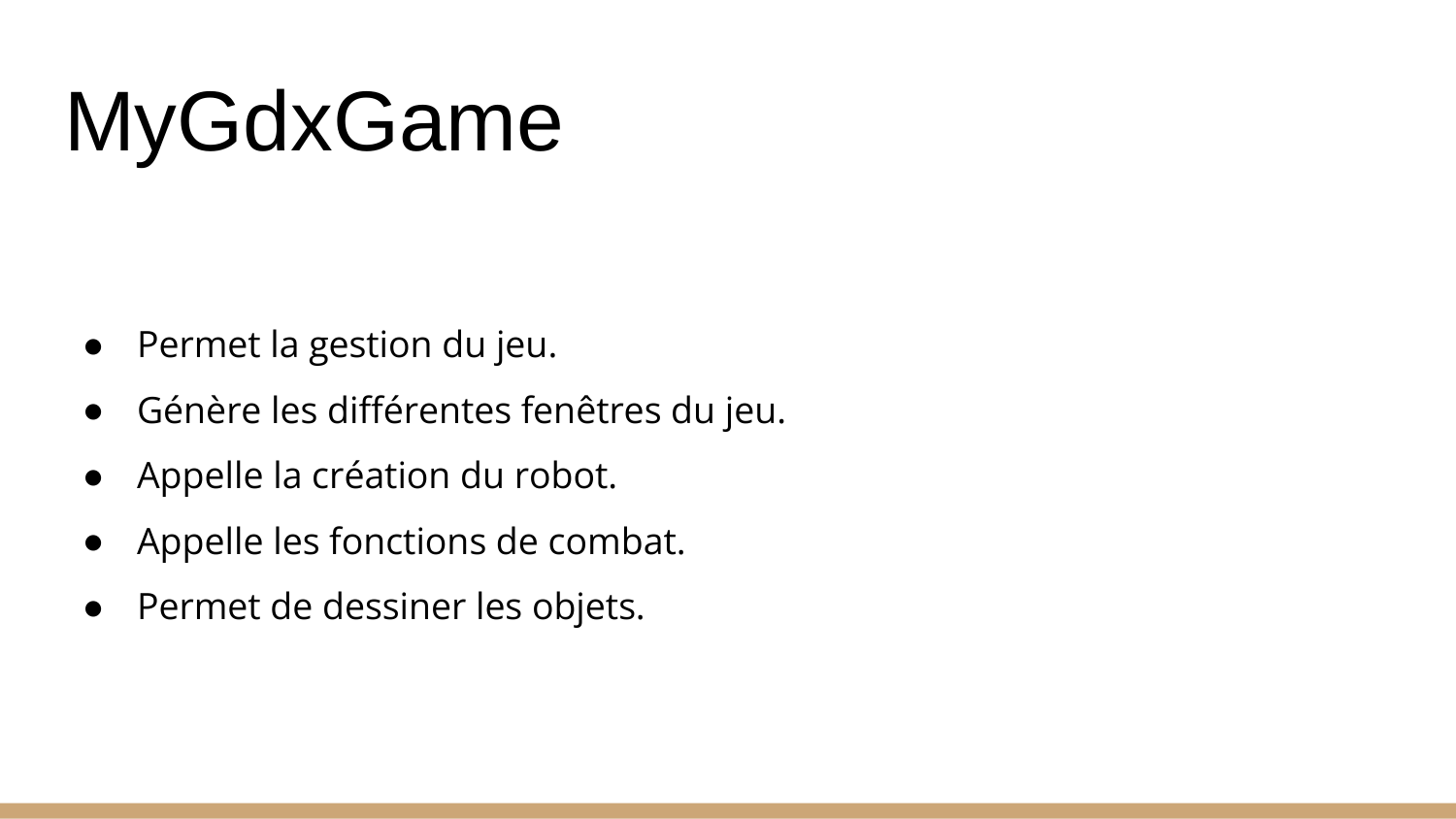

# MyGdxGame
Permet la gestion du jeu.
Génère les différentes fenêtres du jeu.
Appelle la création du robot.
Appelle les fonctions de combat.
Permet de dessiner les objets.